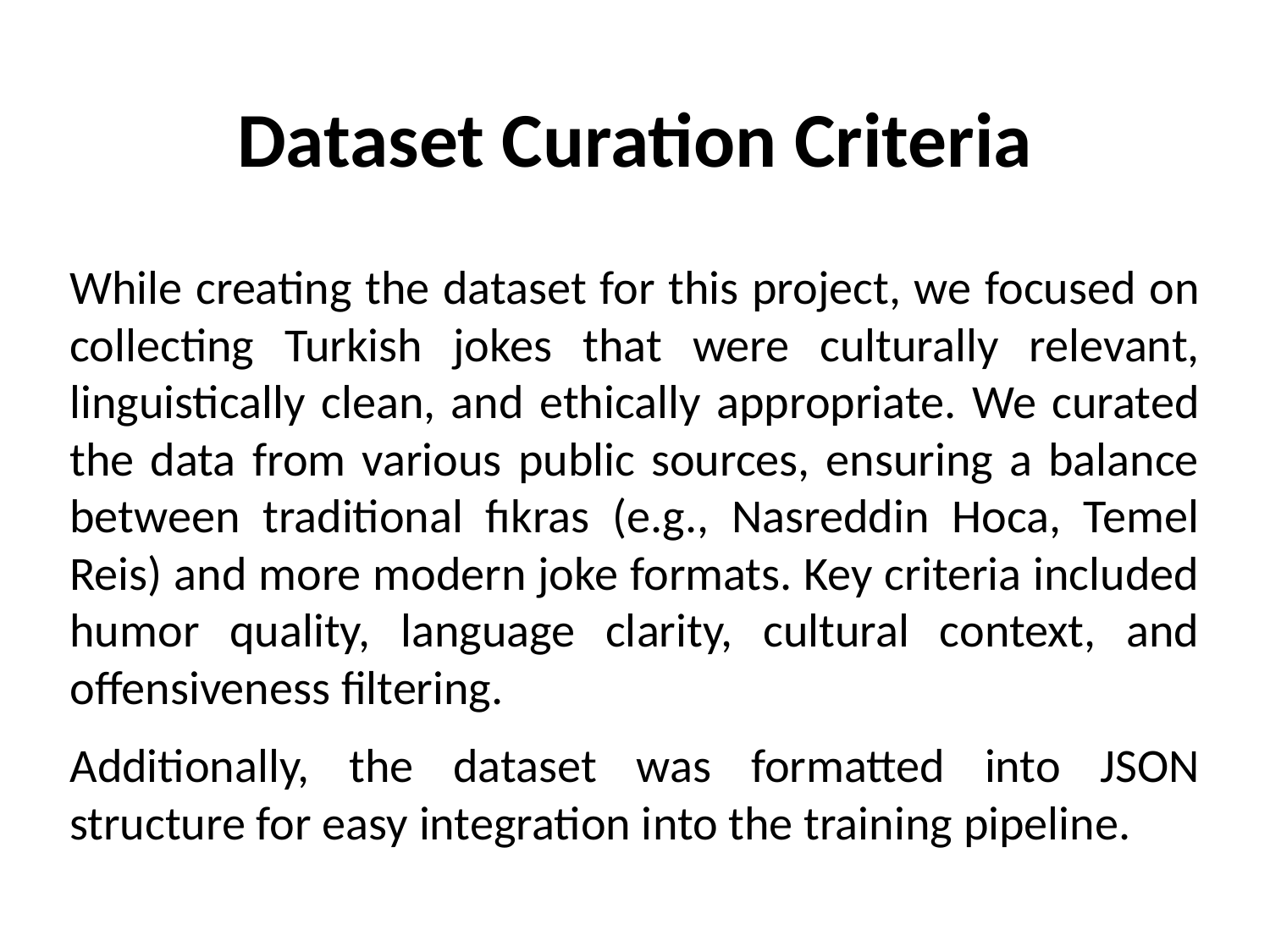

# Dataset Curation Criteria
While creating the dataset for this project, we focused on collecting Turkish jokes that were culturally relevant, linguistically clean, and ethically appropriate. We curated the data from various public sources, ensuring a balance between traditional fıkras (e.g., Nasreddin Hoca, Temel Reis) and more modern joke formats. Key criteria included humor quality, language clarity, cultural context, and offensiveness filtering.
Additionally, the dataset was formatted into JSON structure for easy integration into the training pipeline.